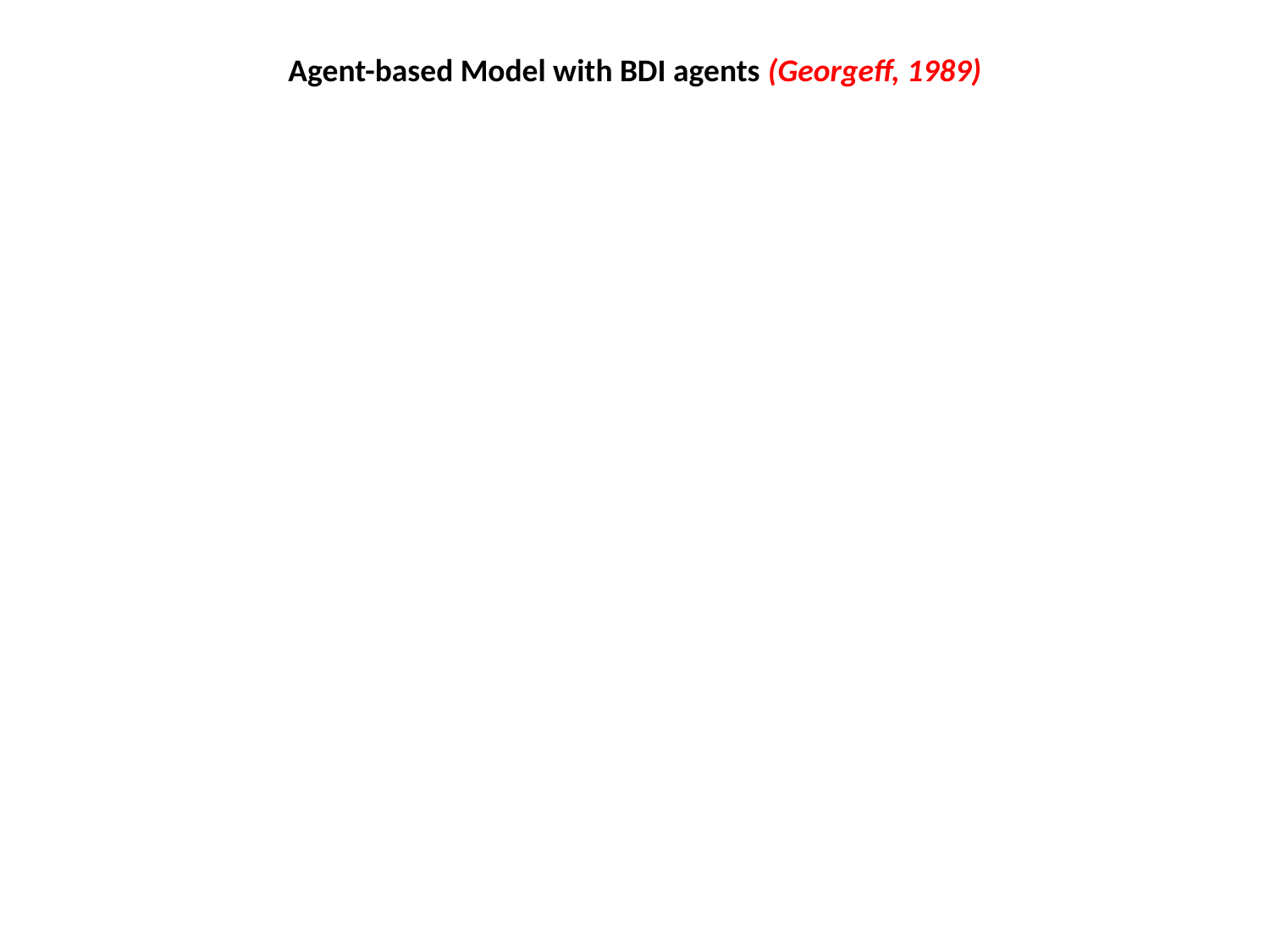

# Agent-based Model with BDI agents (Georgeff, 1989)